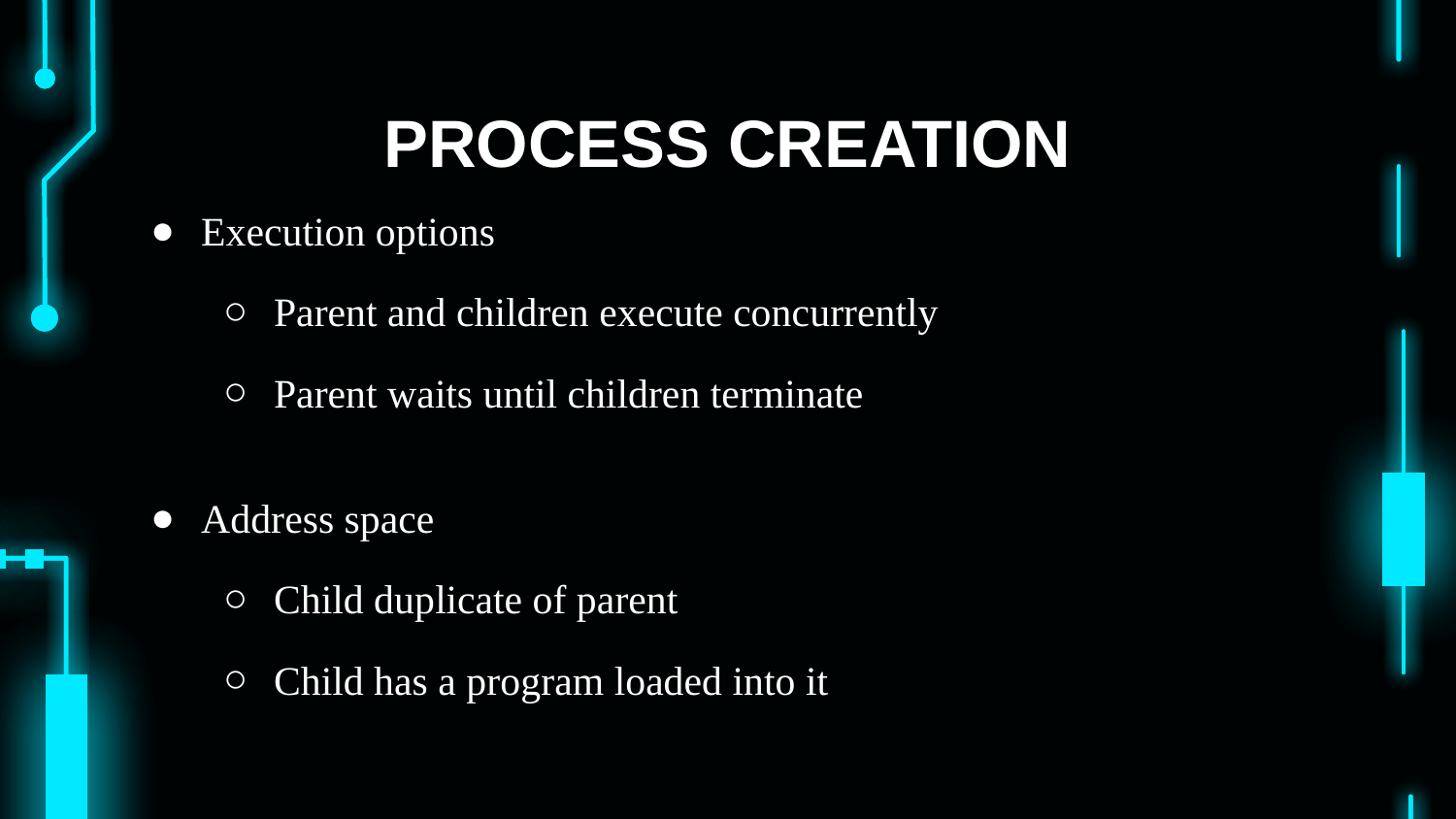

# PROCESS CREATION
Execution options
Parent and children execute concurrently
Parent waits until children terminate

Address space
Child duplicate of parent
Child has a program loaded into it